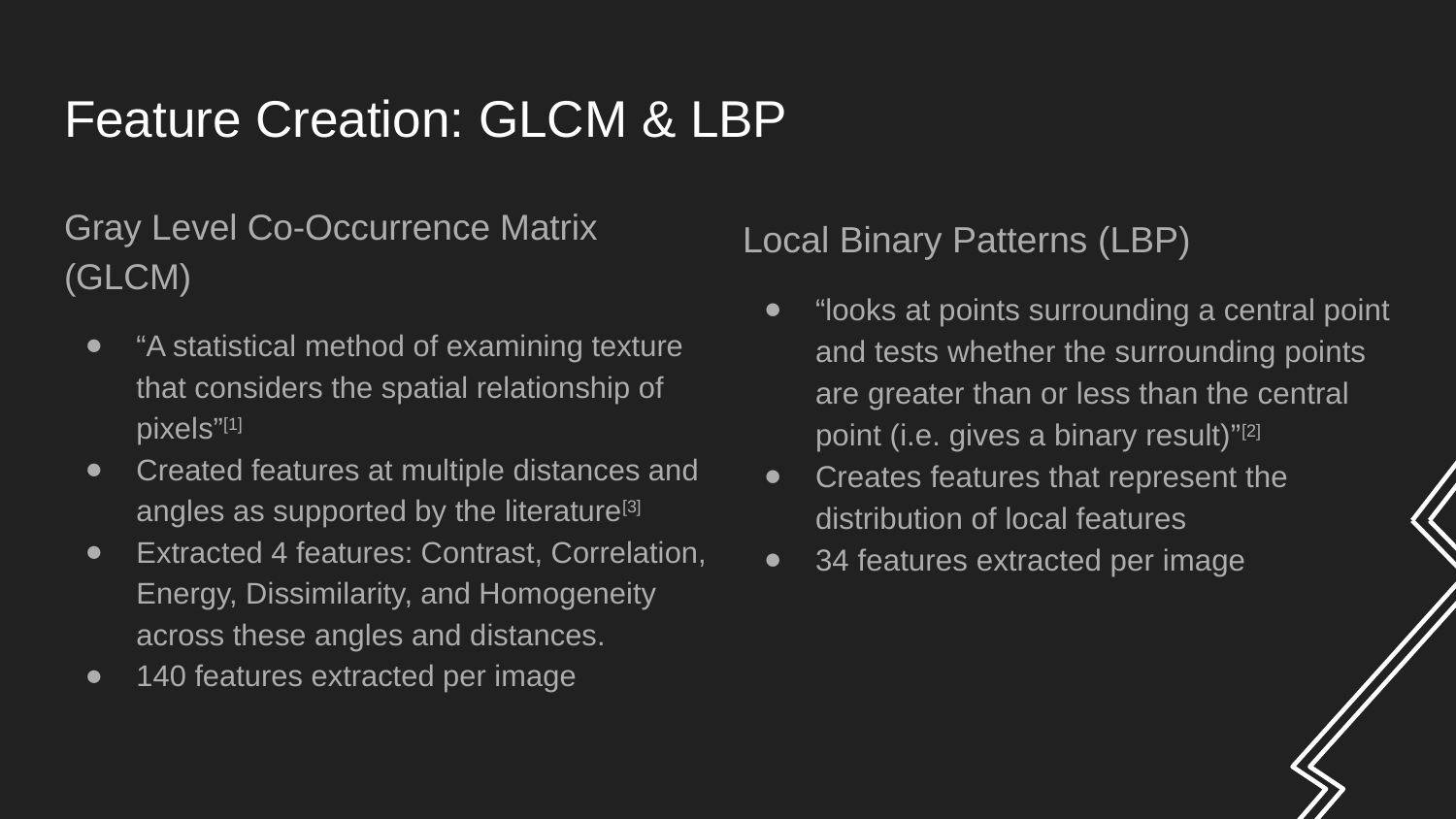

# Feature Creation: GLCM & LBP

Gray Level Co-Occurrence Matrix (GLCM)
“A statistical method of examining texture that considers the spatial relationship of pixels”[1]
Created features at multiple distances and angles as supported by the literature[3]
Extracted 4 features: Contrast, Correlation, Energy, Dissimilarity, and Homogeneity across these angles and distances.
140 features extracted per image
Local Binary Patterns (LBP)
“looks at points surrounding a central point and tests whether the surrounding points are greater than or less than the central point (i.e. gives a binary result)”[2]
Creates features that represent the distribution of local features
34 features extracted per image